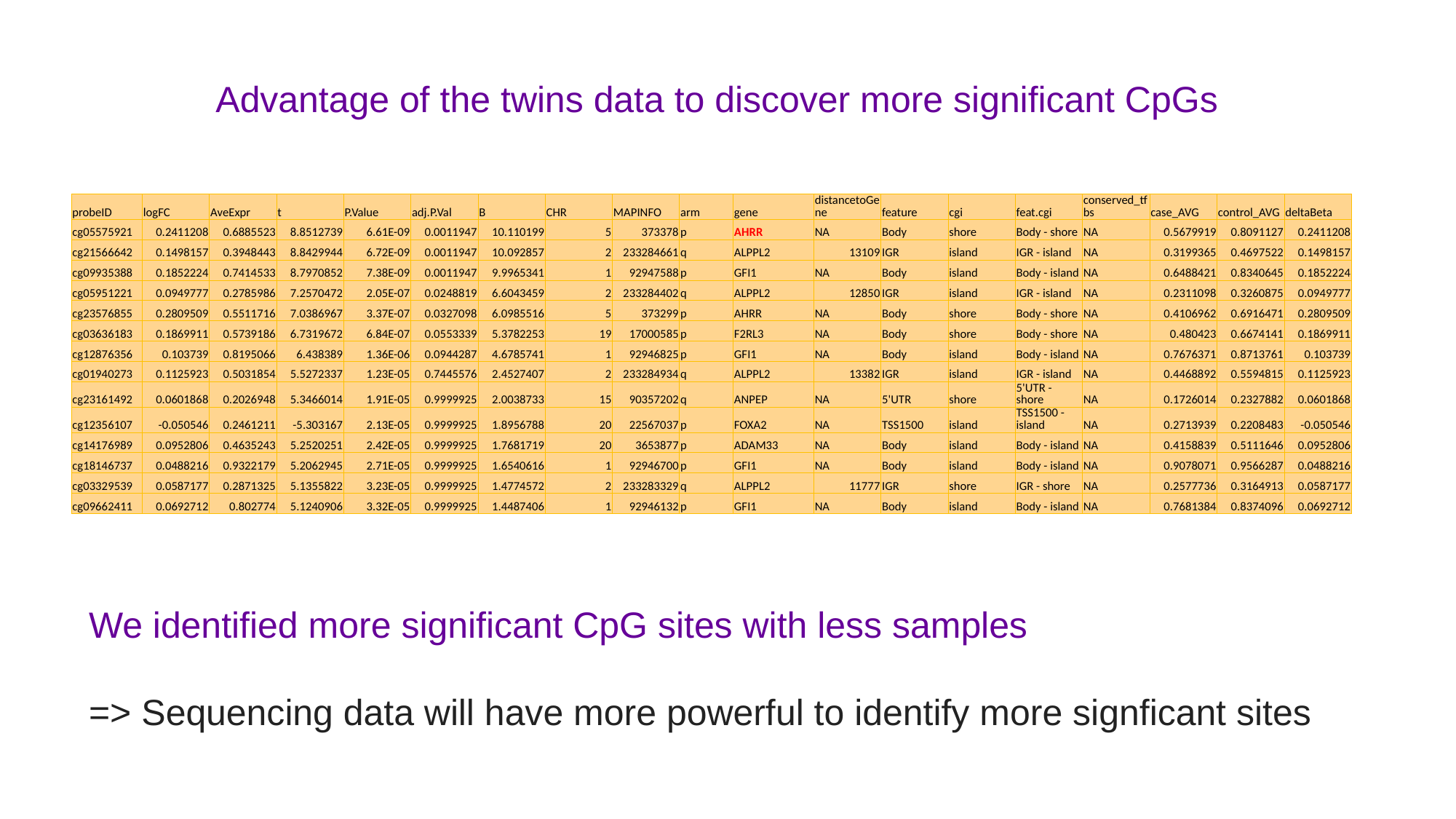

Advantage of the twins data to discover more significant CpGs
| probeID | logFC | AveExpr | t | P.Value | adj.P.Val | B | CHR | MAPINFO | arm | gene | distancetoGene | feature | cgi | feat.cgi | conserved\_tfbs | case\_AVG | control\_AVG | deltaBeta |
| --- | --- | --- | --- | --- | --- | --- | --- | --- | --- | --- | --- | --- | --- | --- | --- | --- | --- | --- |
| cg05575921 | 0.2411208 | 0.6885523 | 8.8512739 | 6.61E-09 | 0.0011947 | 10.110199 | 5 | 373378 | p | AHRR | NA | Body | shore | Body - shore | NA | 0.5679919 | 0.8091127 | 0.2411208 |
| cg21566642 | 0.1498157 | 0.3948443 | 8.8429944 | 6.72E-09 | 0.0011947 | 10.092857 | 2 | 233284661 | q | ALPPL2 | 13109 | IGR | island | IGR - island | NA | 0.3199365 | 0.4697522 | 0.1498157 |
| cg09935388 | 0.1852224 | 0.7414533 | 8.7970852 | 7.38E-09 | 0.0011947 | 9.9965341 | 1 | 92947588 | p | GFI1 | NA | Body | island | Body - island | NA | 0.6488421 | 0.8340645 | 0.1852224 |
| cg05951221 | 0.0949777 | 0.2785986 | 7.2570472 | 2.05E-07 | 0.0248819 | 6.6043459 | 2 | 233284402 | q | ALPPL2 | 12850 | IGR | island | IGR - island | NA | 0.2311098 | 0.3260875 | 0.0949777 |
| cg23576855 | 0.2809509 | 0.5511716 | 7.0386967 | 3.37E-07 | 0.0327098 | 6.0985516 | 5 | 373299 | p | AHRR | NA | Body | shore | Body - shore | NA | 0.4106962 | 0.6916471 | 0.2809509 |
| cg03636183 | 0.1869911 | 0.5739186 | 6.7319672 | 6.84E-07 | 0.0553339 | 5.3782253 | 19 | 17000585 | p | F2RL3 | NA | Body | shore | Body - shore | NA | 0.480423 | 0.6674141 | 0.1869911 |
| cg12876356 | 0.103739 | 0.8195066 | 6.438389 | 1.36E-06 | 0.0944287 | 4.6785741 | 1 | 92946825 | p | GFI1 | NA | Body | island | Body - island | NA | 0.7676371 | 0.8713761 | 0.103739 |
| cg01940273 | 0.1125923 | 0.5031854 | 5.5272337 | 1.23E-05 | 0.7445576 | 2.4527407 | 2 | 233284934 | q | ALPPL2 | 13382 | IGR | island | IGR - island | NA | 0.4468892 | 0.5594815 | 0.1125923 |
| cg23161492 | 0.0601868 | 0.2026948 | 5.3466014 | 1.91E-05 | 0.9999925 | 2.0038733 | 15 | 90357202 | q | ANPEP | NA | 5'UTR | shore | 5'UTR - shore | NA | 0.1726014 | 0.2327882 | 0.0601868 |
| cg12356107 | -0.050546 | 0.2461211 | -5.303167 | 2.13E-05 | 0.9999925 | 1.8956788 | 20 | 22567037 | p | FOXA2 | NA | TSS1500 | island | TSS1500 - island | NA | 0.2713939 | 0.2208483 | -0.050546 |
| cg14176989 | 0.0952806 | 0.4635243 | 5.2520251 | 2.42E-05 | 0.9999925 | 1.7681719 | 20 | 3653877 | p | ADAM33 | NA | Body | island | Body - island | NA | 0.4158839 | 0.5111646 | 0.0952806 |
| cg18146737 | 0.0488216 | 0.9322179 | 5.2062945 | 2.71E-05 | 0.9999925 | 1.6540616 | 1 | 92946700 | p | GFI1 | NA | Body | island | Body - island | NA | 0.9078071 | 0.9566287 | 0.0488216 |
| cg03329539 | 0.0587177 | 0.2871325 | 5.1355822 | 3.23E-05 | 0.9999925 | 1.4774572 | 2 | 233283329 | q | ALPPL2 | 11777 | IGR | shore | IGR - shore | NA | 0.2577736 | 0.3164913 | 0.0587177 |
| cg09662411 | 0.0692712 | 0.802774 | 5.1240906 | 3.32E-05 | 0.9999925 | 1.4487406 | 1 | 92946132 | p | GFI1 | NA | Body | island | Body - island | NA | 0.7681384 | 0.8374096 | 0.0692712 |
We identified more significant CpG sites with less samples

=> Sequencing data will have more powerful to identify more signficant sites